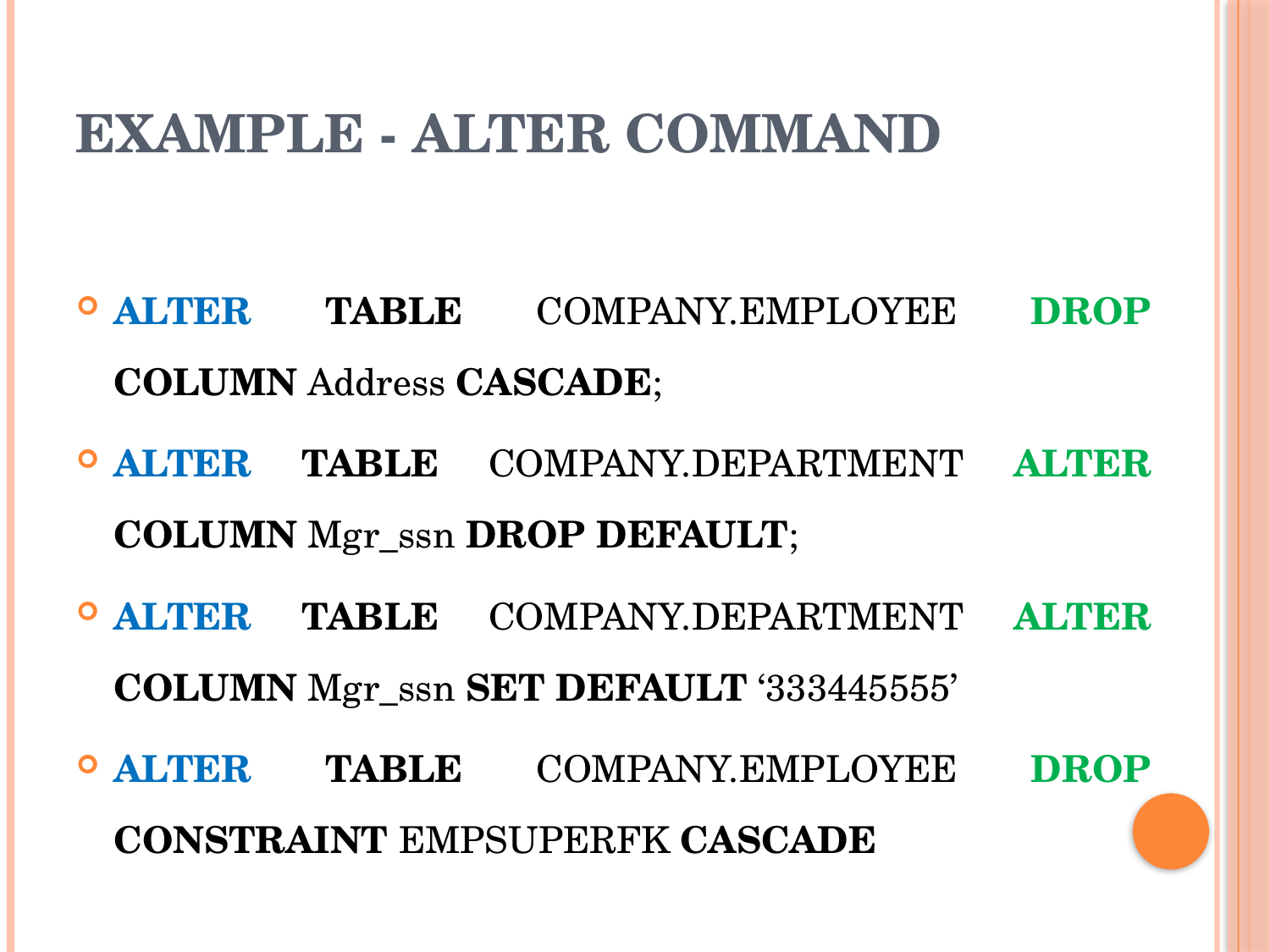

# Example - ALTER Command
ALTER TABLE COMPANY.EMPLOYEE DROP COLUMN Address CASCADE;
ALTER TABLE COMPANY.DEPARTMENT ALTER COLUMN Mgr_ssn DROP DEFAULT;
ALTER TABLE COMPANY.DEPARTMENT ALTER COLUMN Mgr_ssn SET DEFAULT ‘333445555’
ALTER TABLE COMPANY.EMPLOYEE DROP CONSTRAINT EMPSUPERFK CASCADE